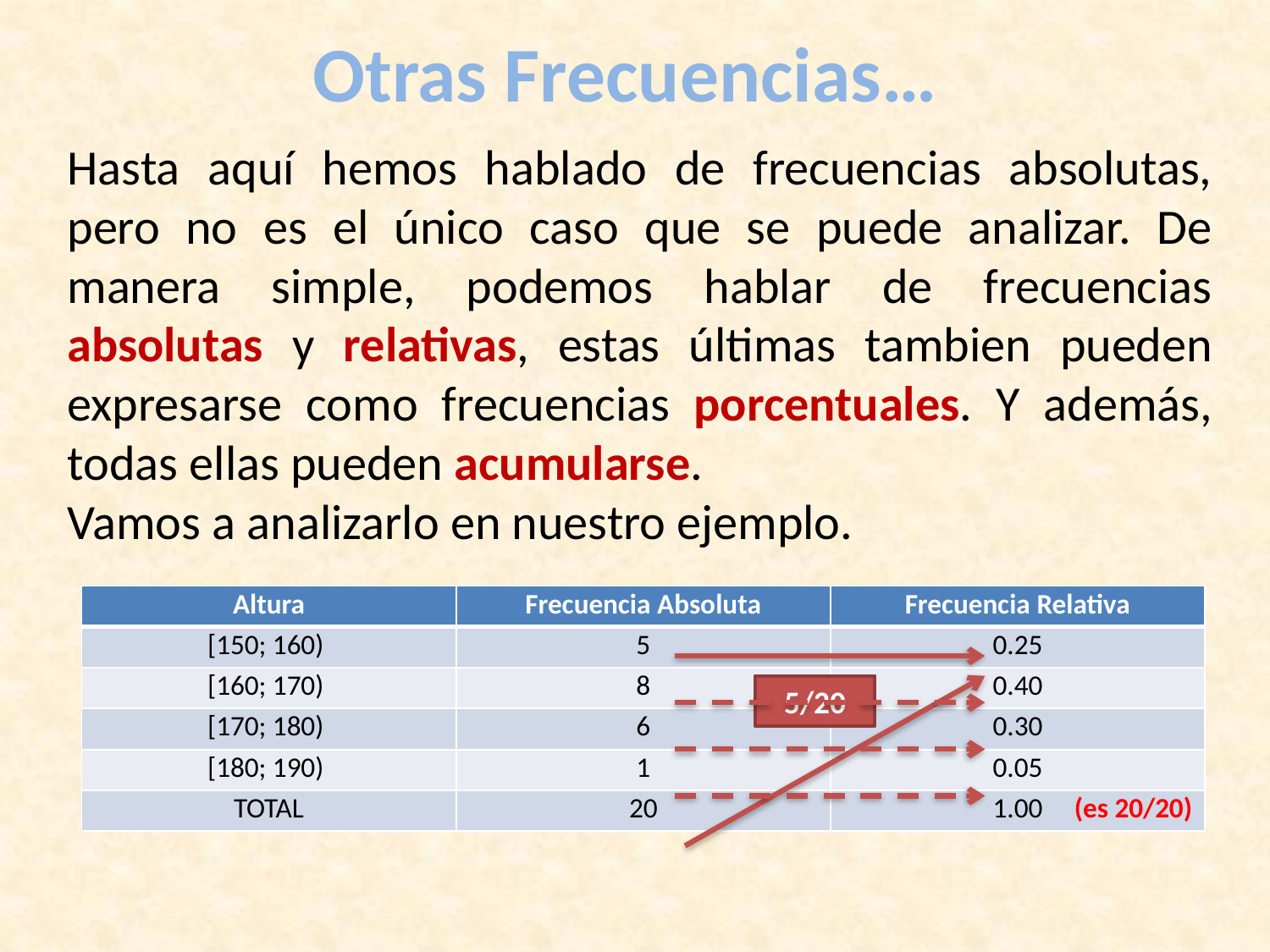

# Otras Frecuencias…
Hasta aquí hemos hablado de frecuencias absolutas, pero no es el único caso que se puede analizar. De manera simple, podemos hablar de frecuencias absolutas y relativas, estas últimas tambien pueden expresarse como frecuencias porcentuales. Y además, todas ellas pueden acumularse.
Vamos a analizarlo en nuestro ejemplo.

| Altura | Frecuencia Absoluta | Frecuencia Relativa |
| --- | --- | --- |
| [150; 160) | 5 | 0.25 |
| [160; 170) | 8 | 0.40 |
| [170; 180) | 6 | 0.30 |
| [180; 190) | 1 | 0.05 |
| TOTAL | 20 | 1.00 (es 20/20) |
5/20